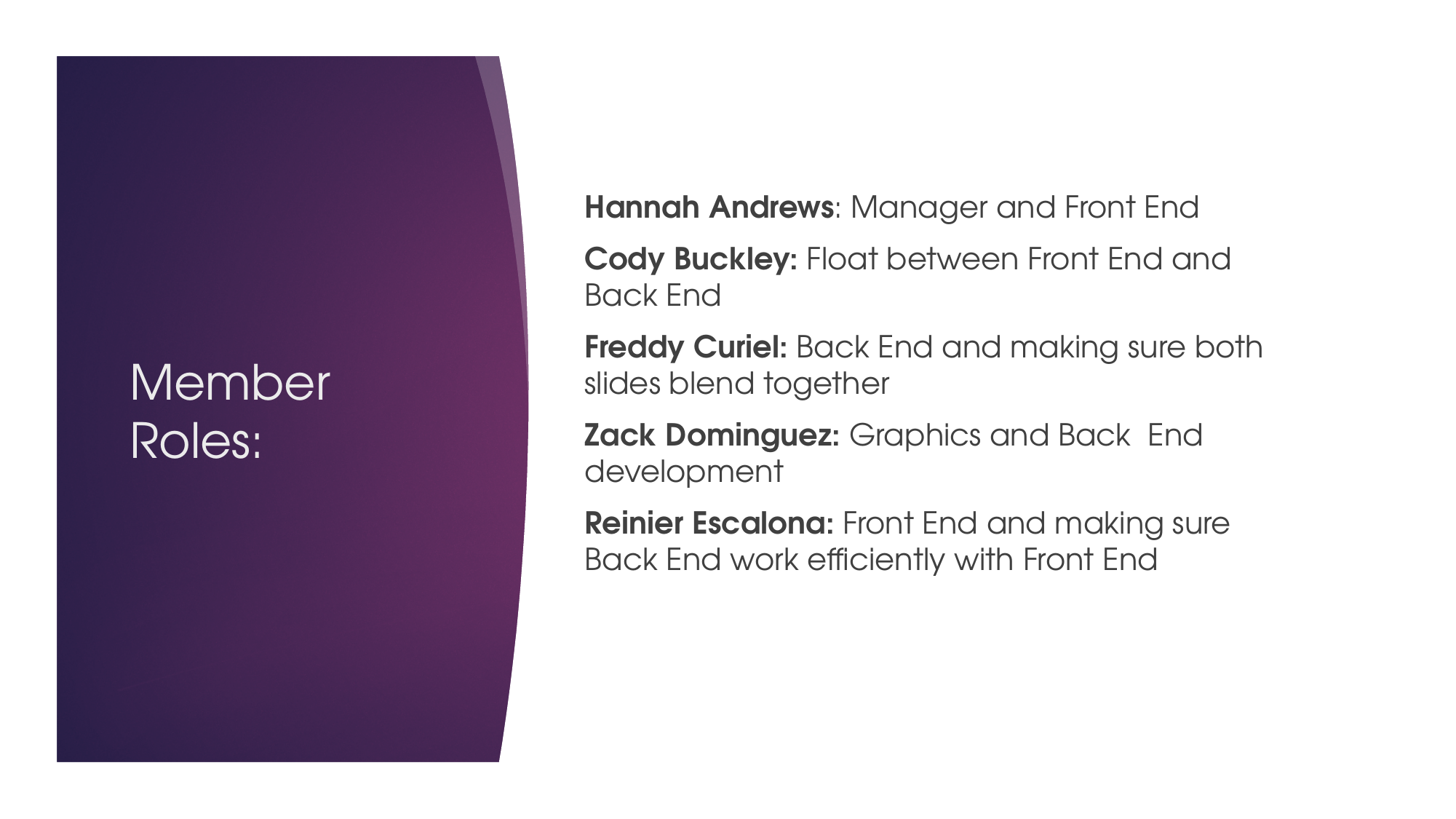

Hannah Andrews: Manager and Front End
Cody Buckley: Float between Front End and Back End
Freddy Curiel: Back End and making sure both slides blend together
Zack Dominguez: Graphics and Back  End development
Reinier Escalona: Front End and making sure Back End work efficiently with Front End

# Member Roles: